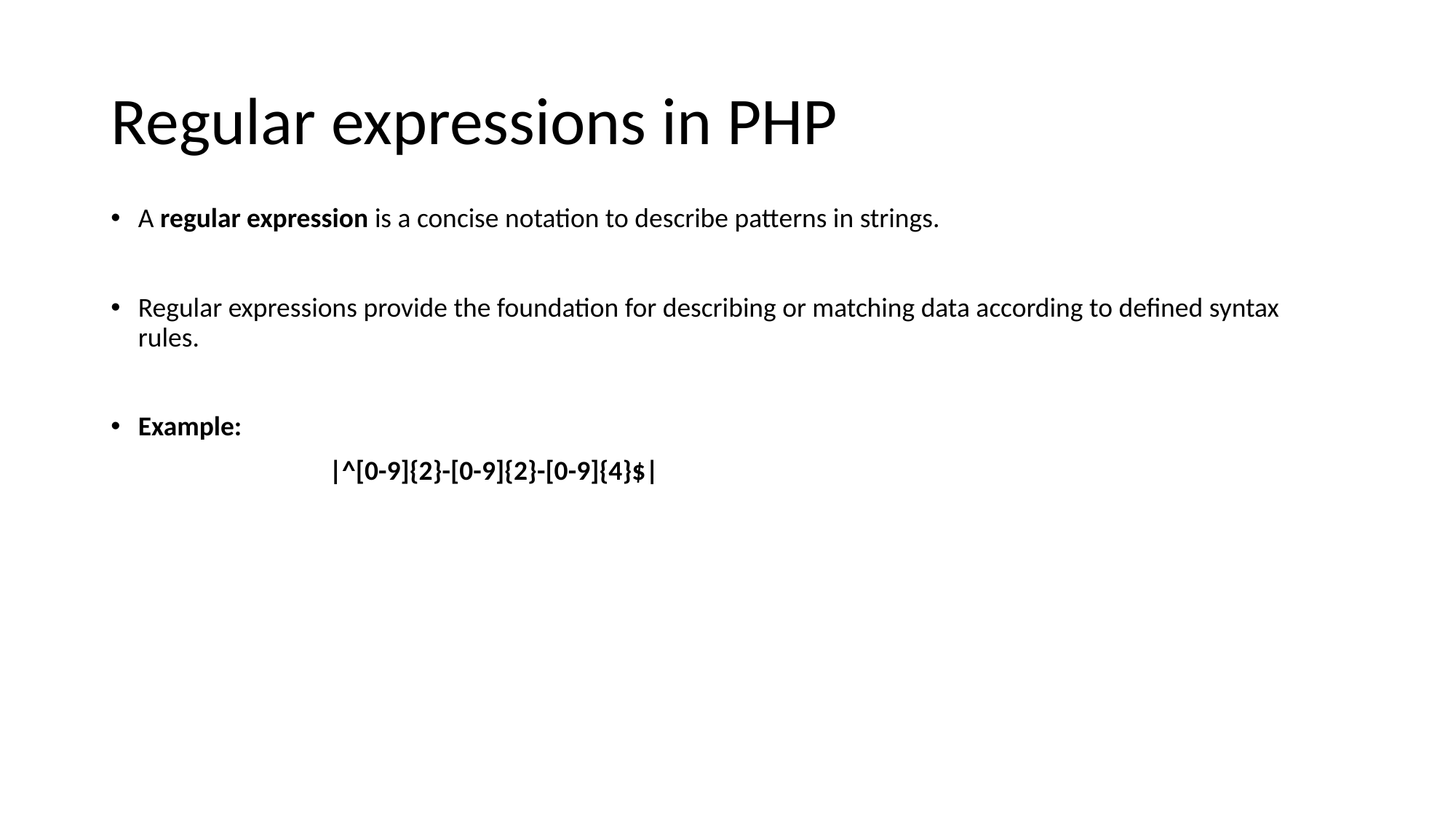

# Regular expressions in PHP

A regular expression is a concise notation to describe patterns in strings.

Regular expressions provide the foundation for describing or matching data according to defined syntax rules.

Example:
		|^[0-9]{2}-[0-9]{2}-[0-9]{4}$|